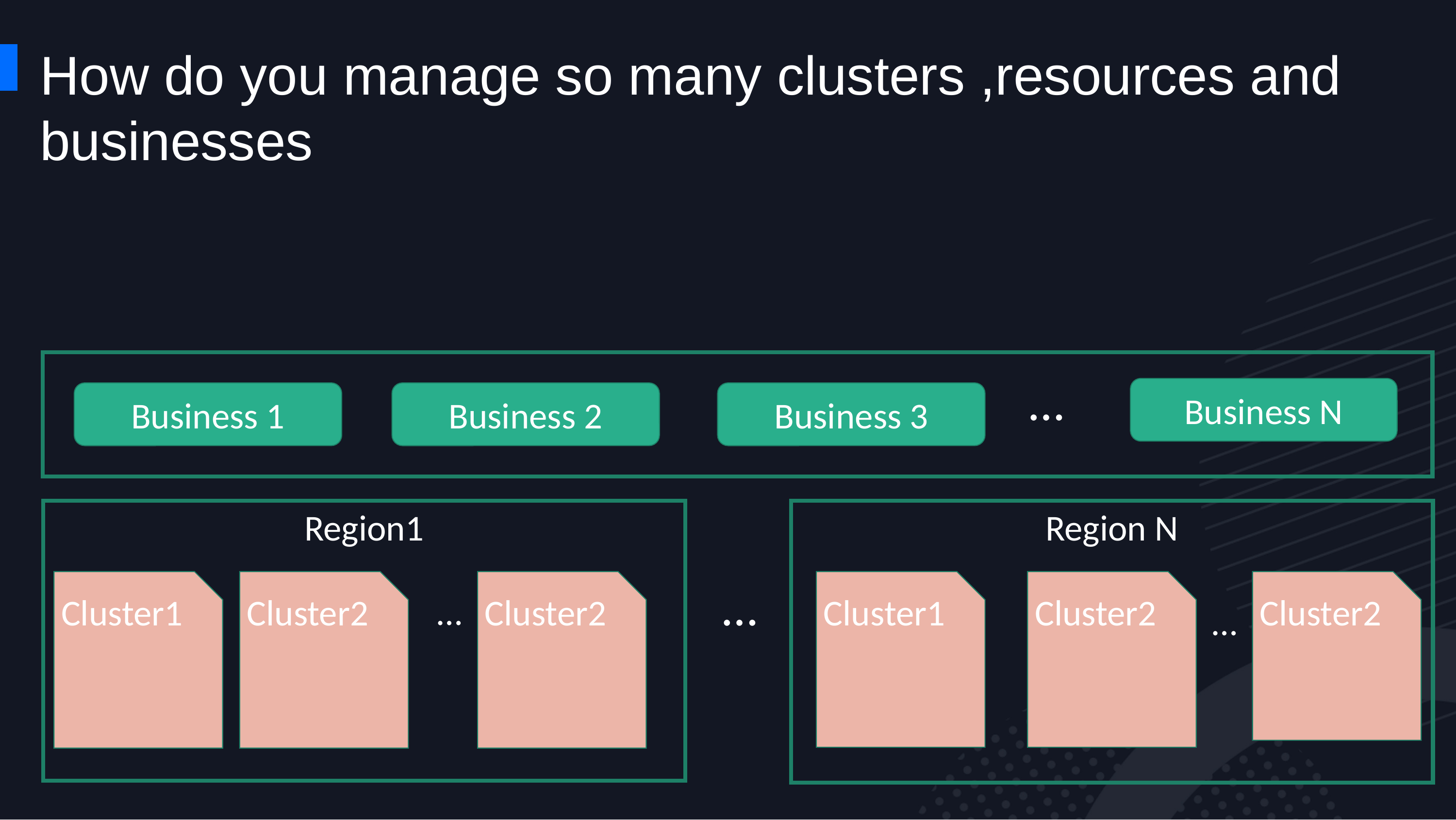

How do you manage so many clusters ,resources and businesses

…
Business N
Business 1
Business 2
Business 3
Region1
Region N
Cluster2
Cluster1
Cluster2
Cluster2
Cluster1
Cluster2
…
…
…